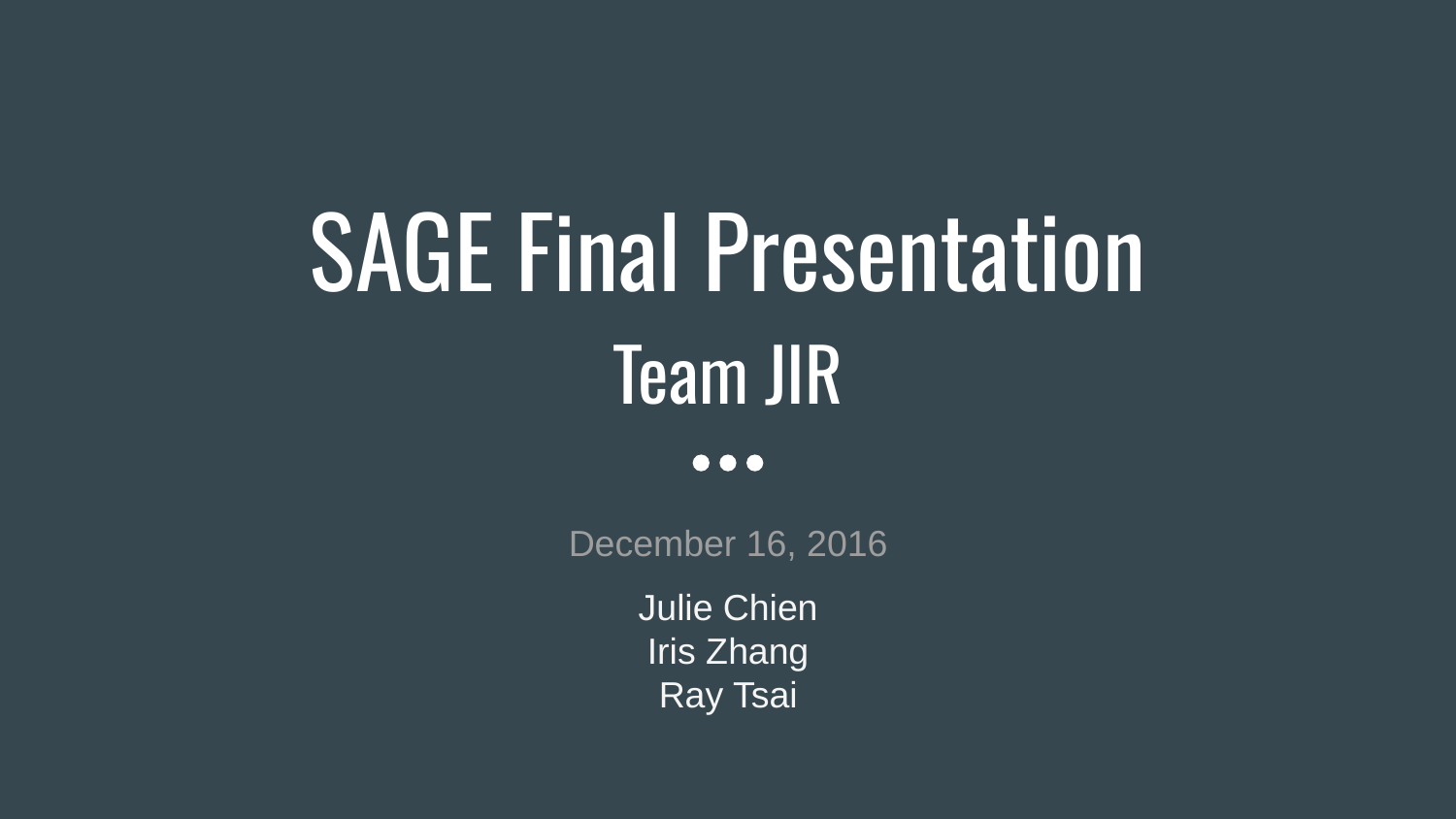

# SAGE Final Presentation
Team JIR
December 16, 2016
Julie Chien
Iris Zhang
Ray Tsai